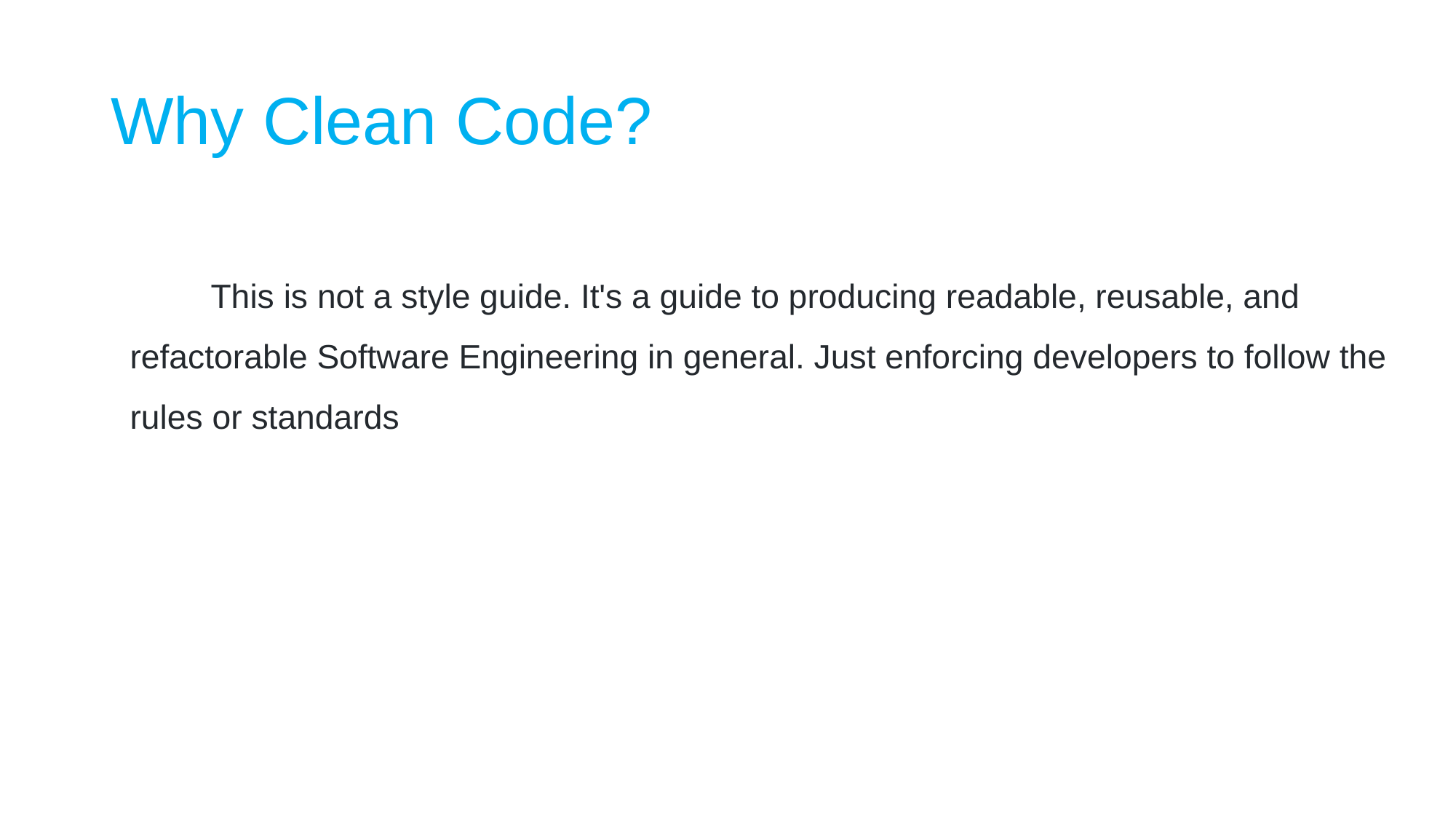

# Why Clean Code?
 	This is not a style guide. It's a guide to producing readable, reusable, and refactorable Software Engineering in general. Just enforcing developers to follow the rules or standards